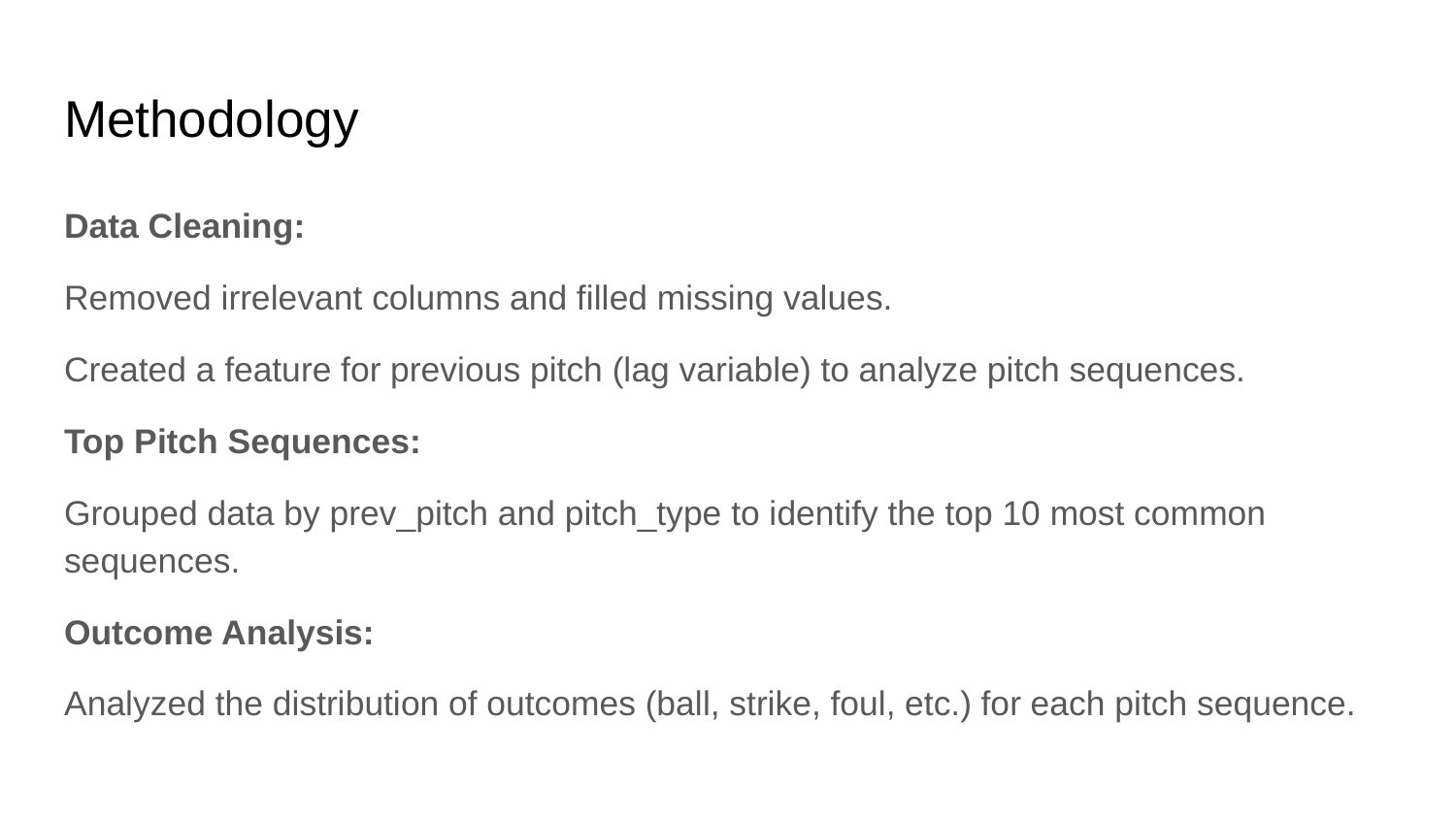

# Methodology
Data Cleaning:
Removed irrelevant columns and filled missing values.
Created a feature for previous pitch (lag variable) to analyze pitch sequences.
Top Pitch Sequences:
Grouped data by prev_pitch and pitch_type to identify the top 10 most common sequences.
Outcome Analysis:
Analyzed the distribution of outcomes (ball, strike, foul, etc.) for each pitch sequence.